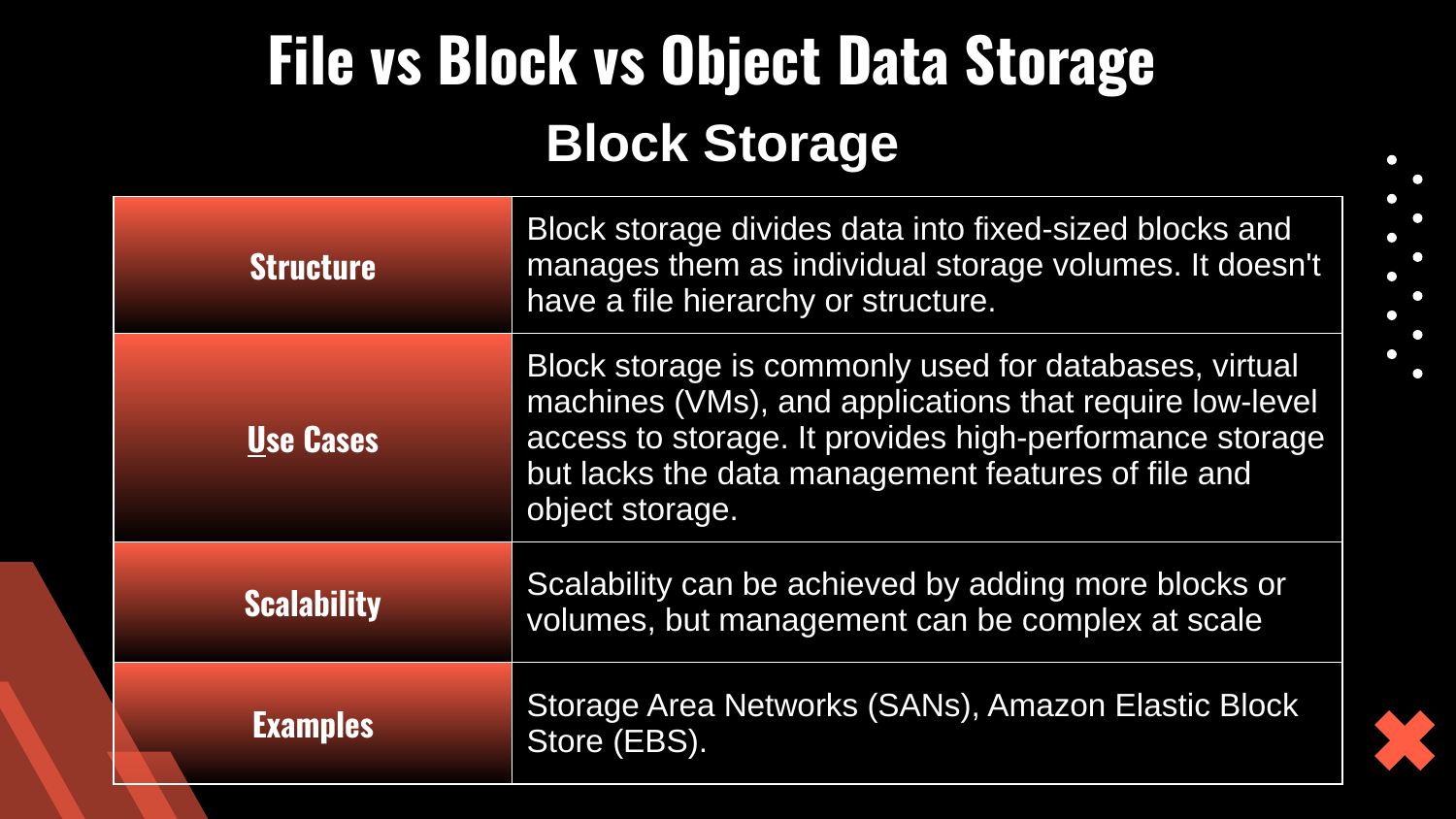

# File vs Block vs Object Data Storage
Block Storage
| Structure | Block storage divides data into fixed-sized blocks and manages them as individual storage volumes. It doesn't have a file hierarchy or structure. |
| --- | --- |
| Use Cases | Block storage is commonly used for databases, virtual machines (VMs), and applications that require low-level access to storage. It provides high-performance storage but lacks the data management features of file and object storage. |
| Scalability | Scalability can be achieved by adding more blocks or volumes, but management can be complex at scale |
| Examples | Storage Area Networks (SANs), Amazon Elastic Block Store (EBS). |